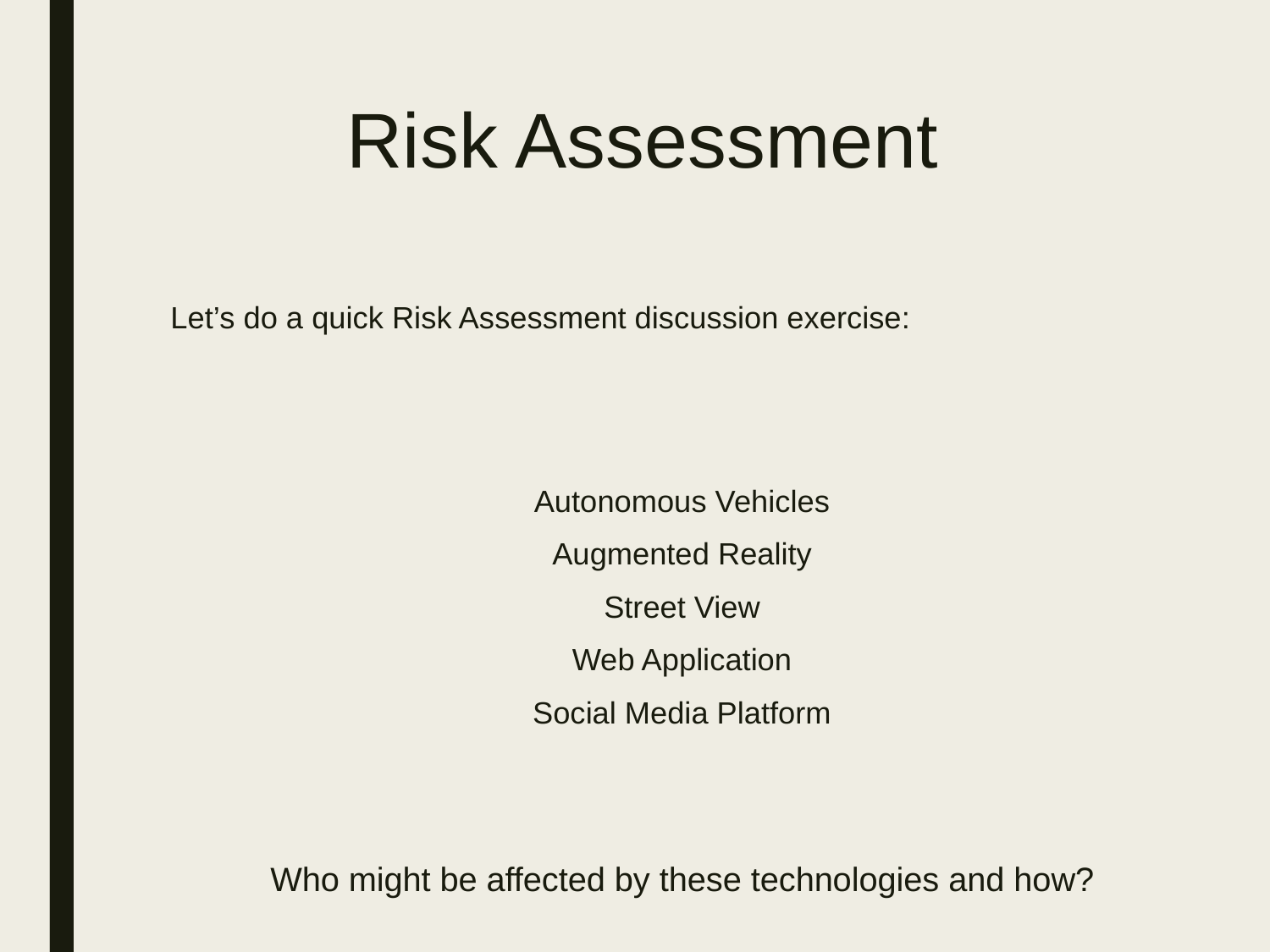

# Risk Assessment

Let’s do a quick Risk Assessment discussion exercise:

Autonomous Vehicles
Augmented Reality
Street View
Web Application
Social Media Platform

Who might be affected by these technologies and how?